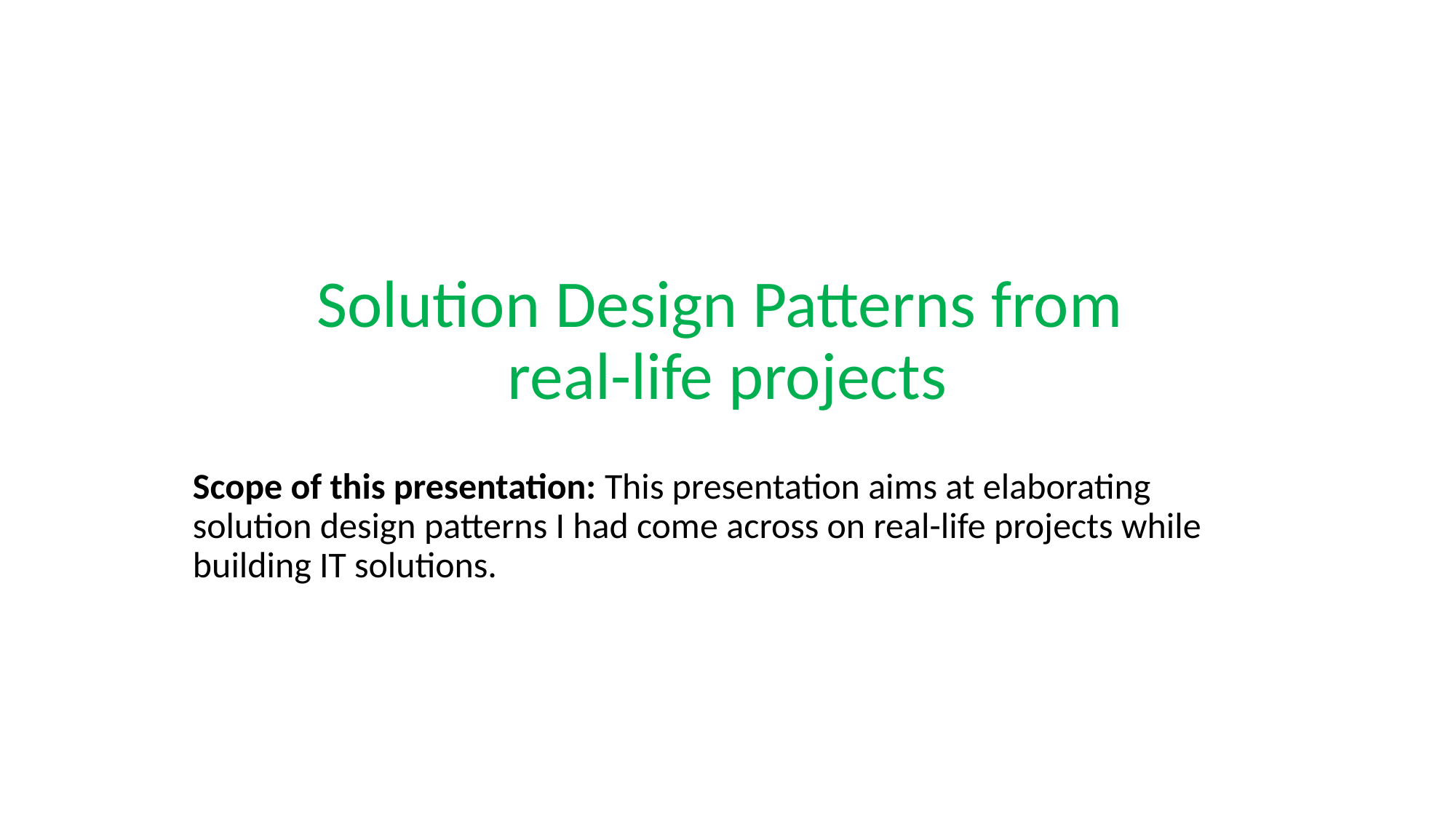

# Solution Design Patterns from real-life projects
Scope of this presentation: This presentation aims at elaborating solution design patterns I had come across on real-life projects while building IT solutions.